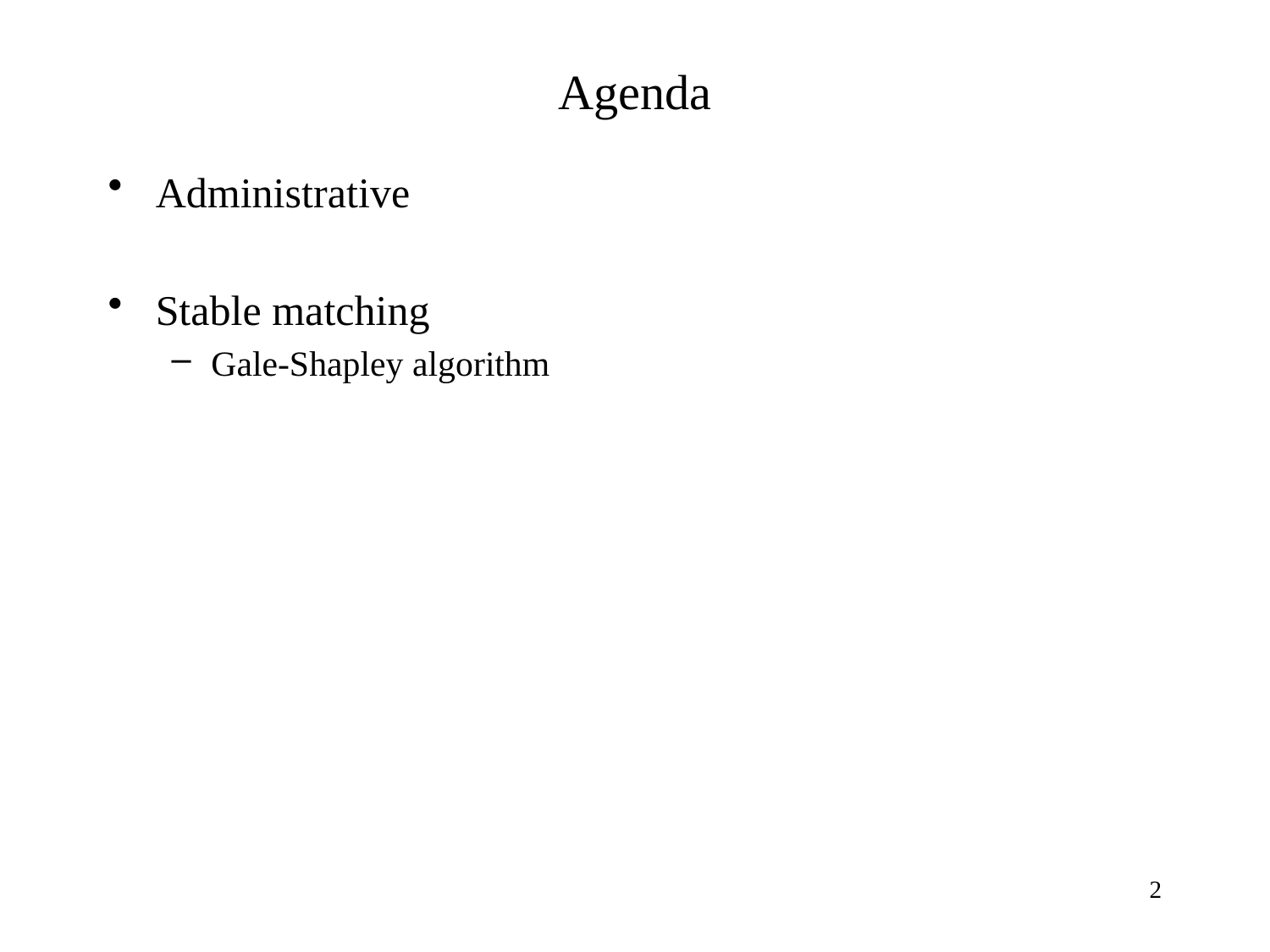

# Agenda
Administrative

Stable matching
Gale-Shapley algorithm

2